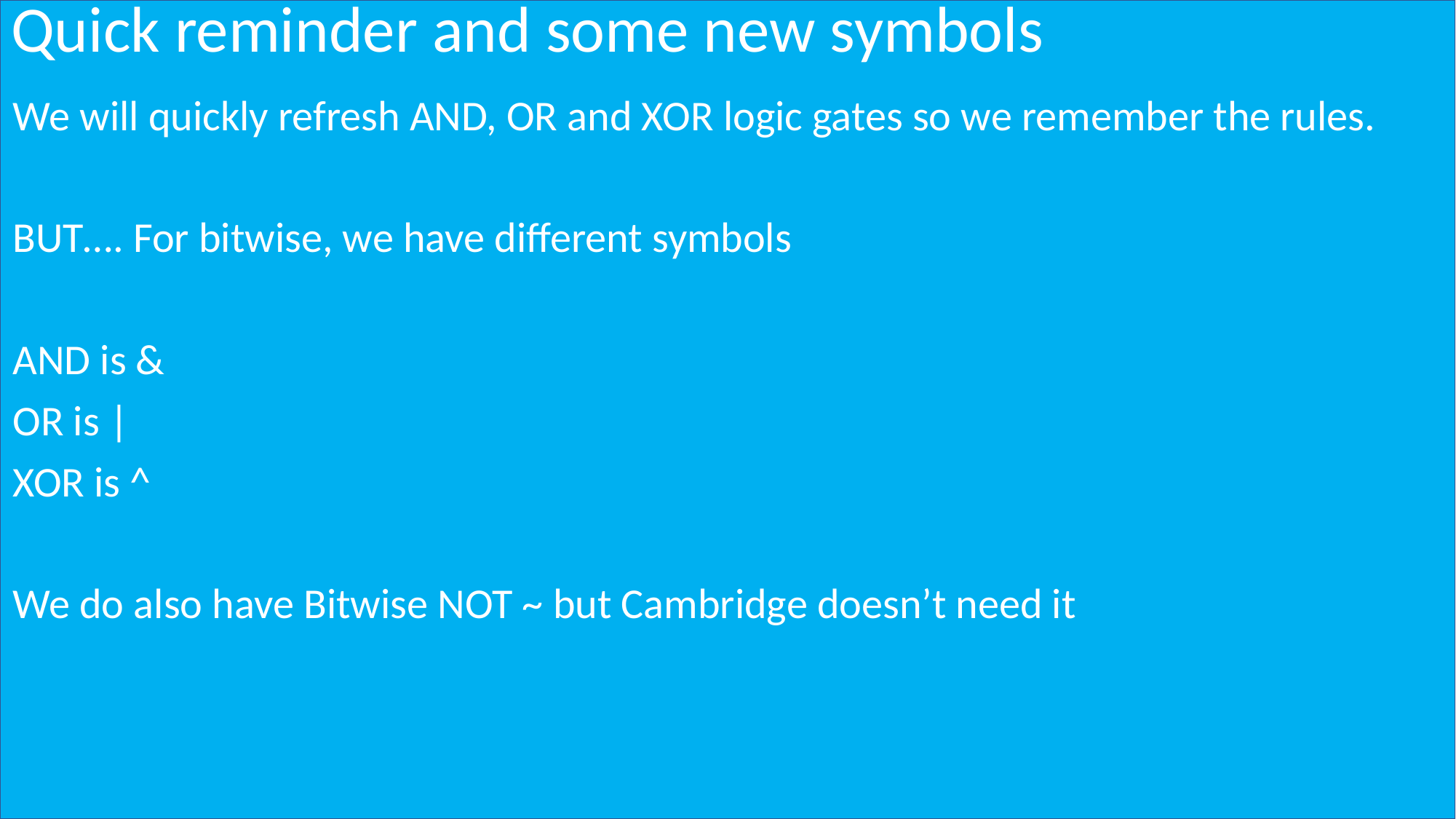

# Quick reminder and some new symbols
We will quickly refresh AND, OR and XOR logic gates so we remember the rules.

BUT…. For bitwise, we have different symbols

AND is &
OR is |
XOR is ^

We do also have Bitwise NOT ~ but Cambridge doesn’t need it